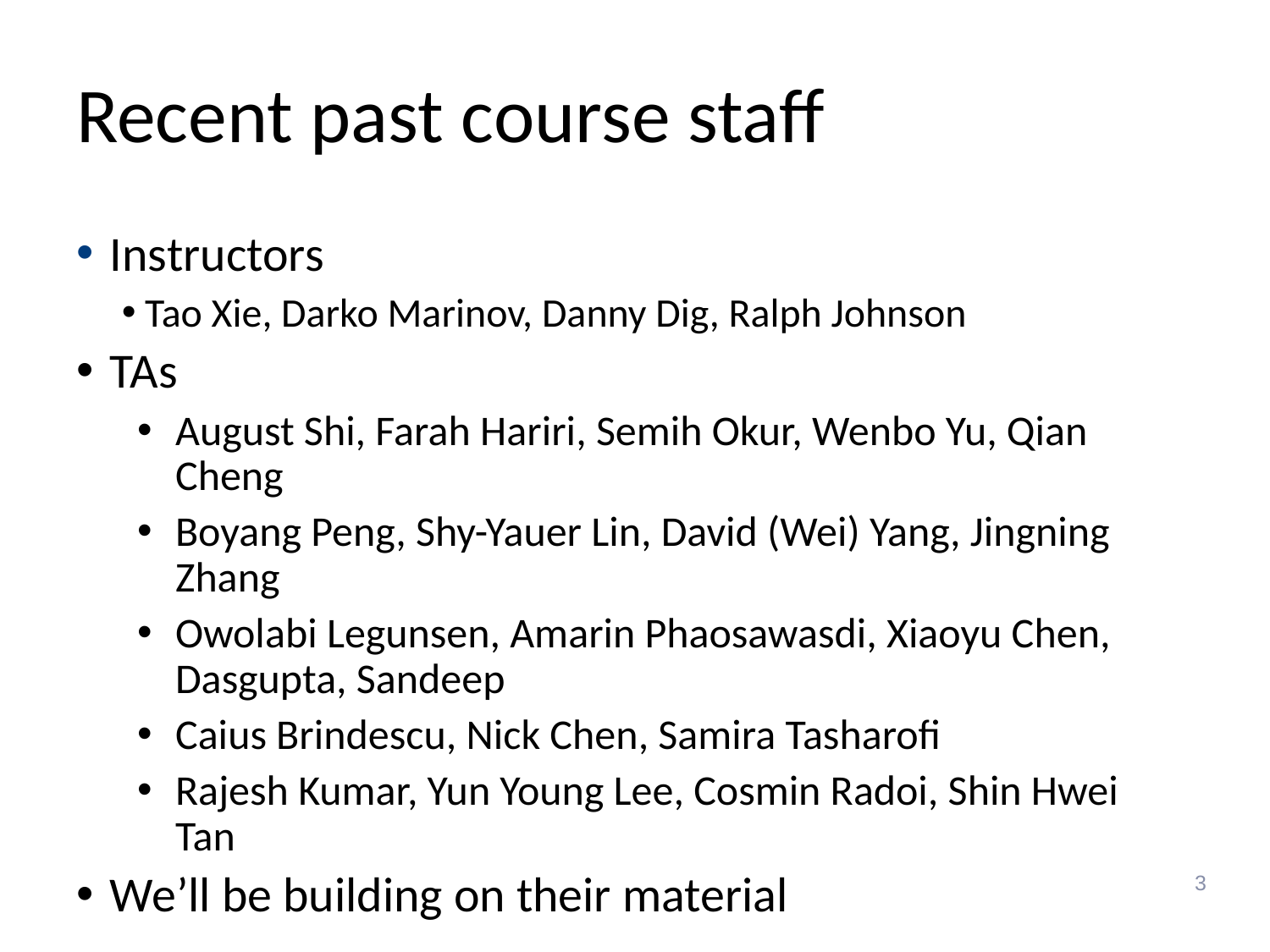

# Recent past course staff
 Instructors
Tao Xie, Darko Marinov, Danny Dig, Ralph Johnson
 TAs
August Shi, Farah Hariri, Semih Okur, Wenbo Yu, Qian Cheng
Boyang Peng, Shy-Yauer Lin, David (Wei) Yang, Jingning Zhang
Owolabi Legunsen, Amarin Phaosawasdi, Xiaoyu Chen, Dasgupta, Sandeep
Caius Brindescu, Nick Chen, Samira Tasharofi
Rajesh Kumar, Yun Young Lee, Cosmin Radoi, Shin Hwei Tan
 We’ll be building on their material
3